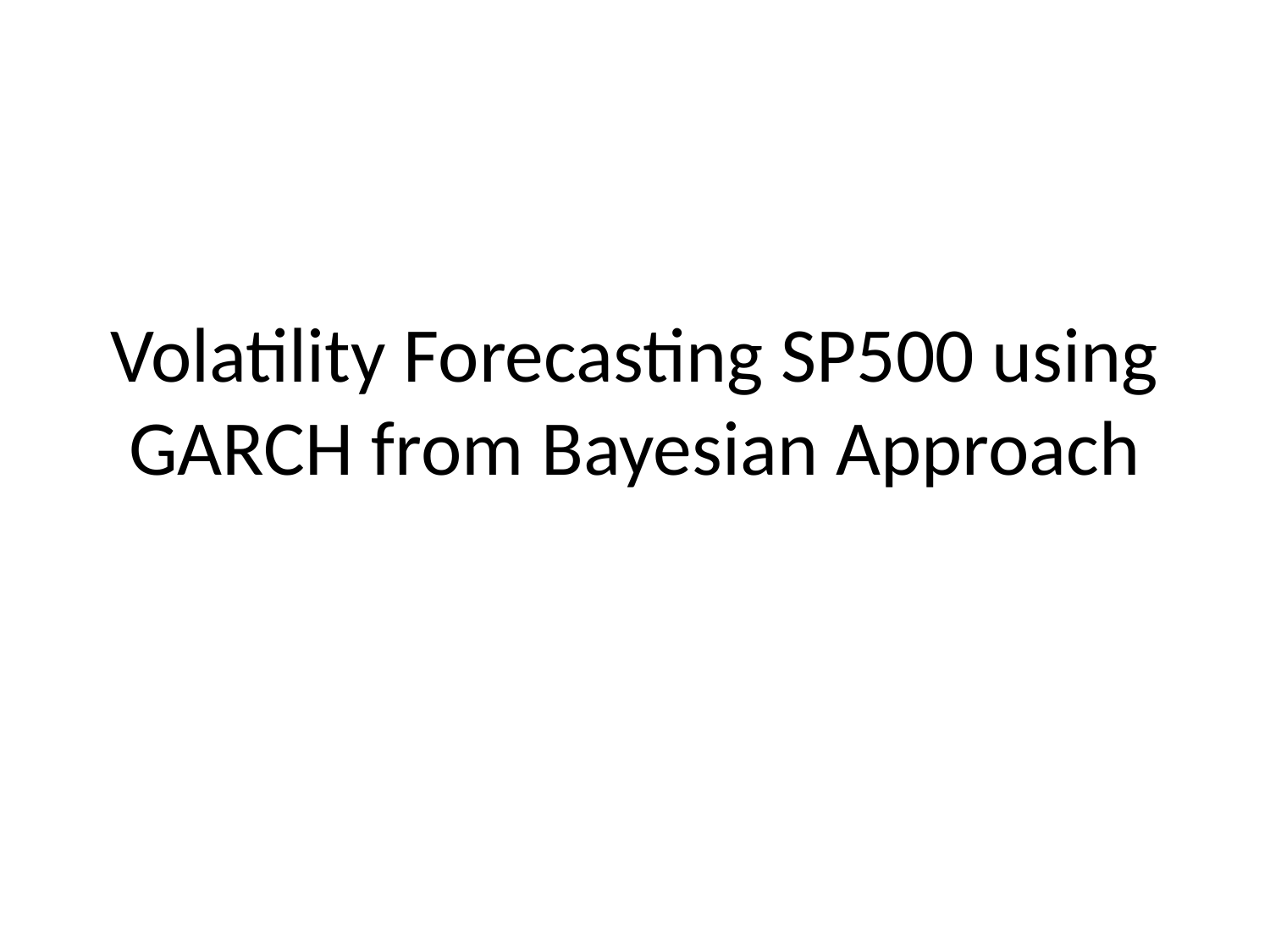

# Volatility Forecasting SP500 using GARCH from Bayesian Approach